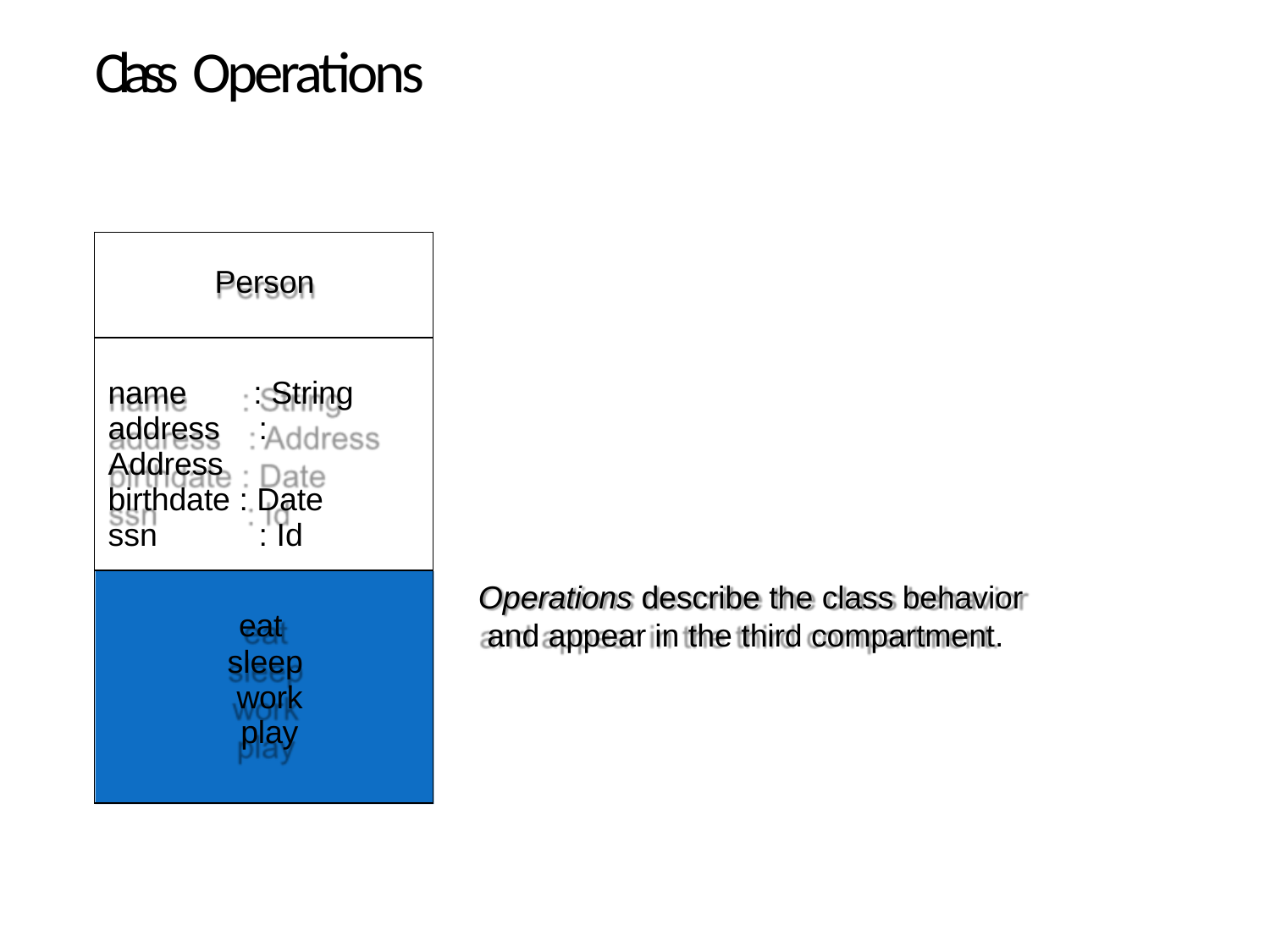

# Class Operations
| Person |
| --- |
| name : String address : Address birthdate : Date ssn : Id |
| eat sleep work play |

Operations describe the class behavior  and appear in the third compartment.